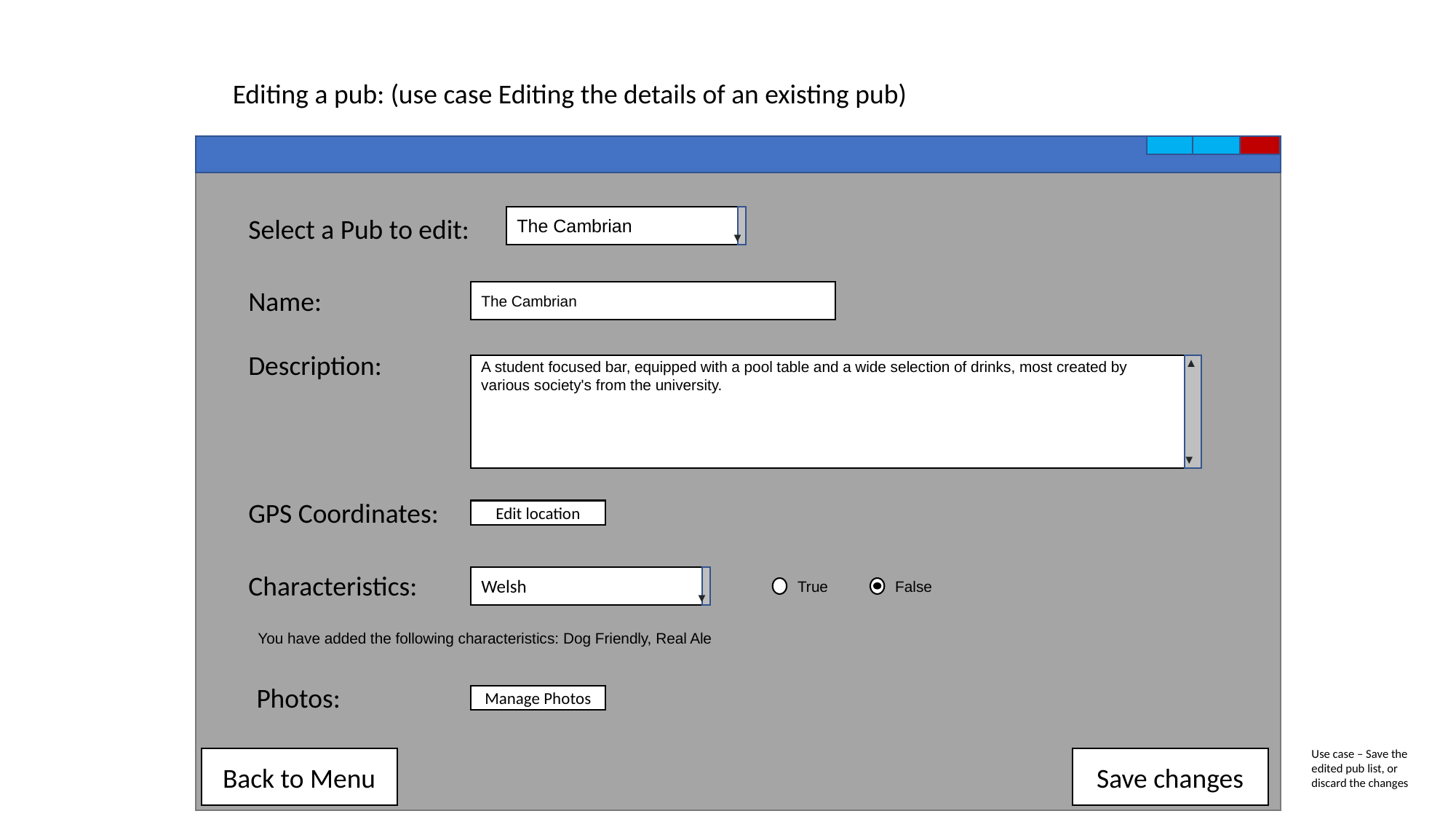

Editing a pub: (use case Editing the details of an existing pub)

Select a Pub to edit:
The Cambrian

▼
Name:
The Cambrian
Description:
▲
A student focused bar, equipped with a pool table and a wide selection of drinks, most created by various society's from the university.

▼
GPS Coordinates:
Edit location
Characteristics:
Welsh

True
False

▼
You have added the following characteristics: Dog Friendly, Real Ale
Photos:
Manage Photos
Use case – Save the edited pub list, or discard the changes
Back to Menu
Save changes